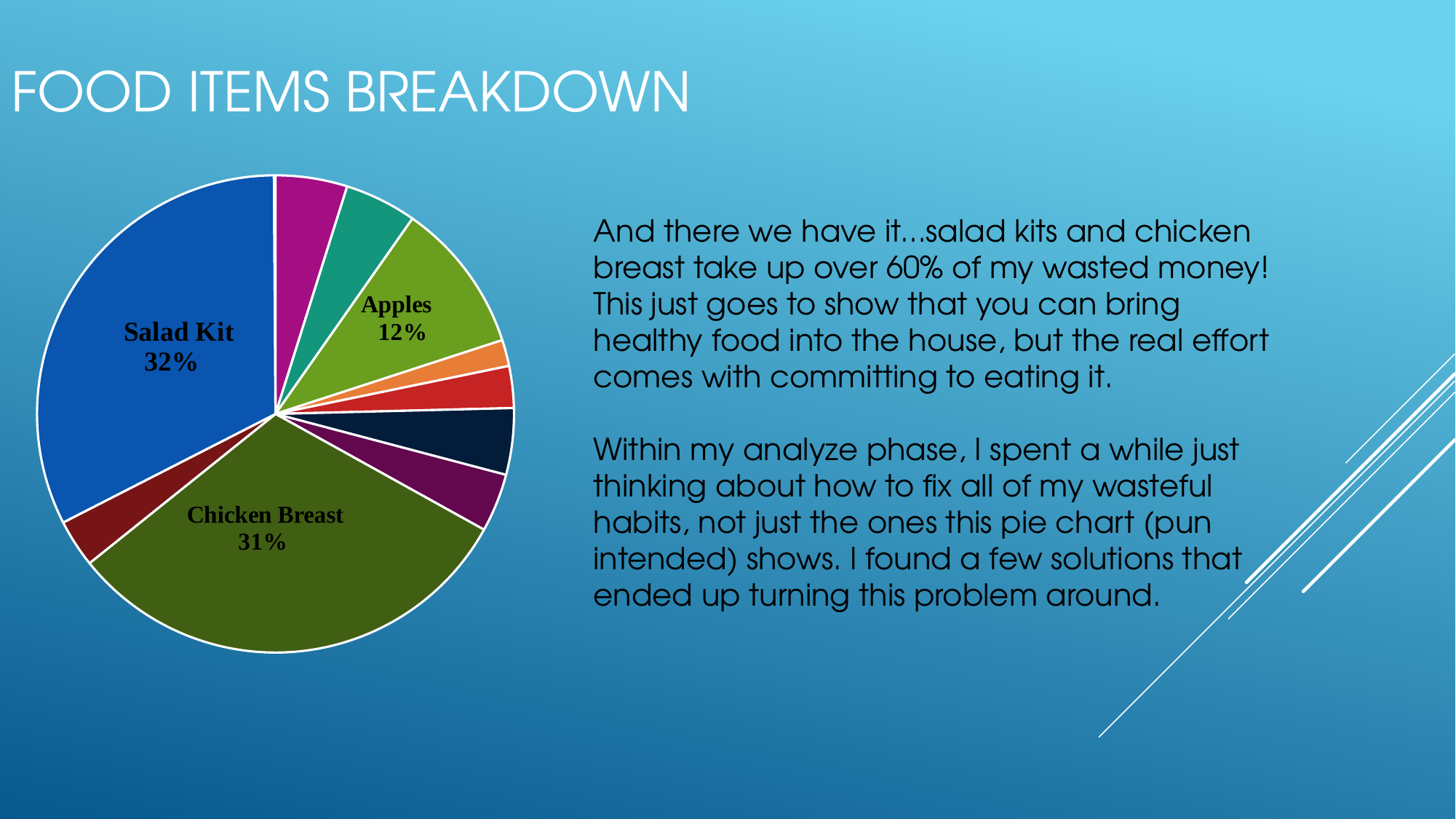

# Food items breakdown

### Chart

| Category |  |
|---|---|
| Food Waste by Food Type Pre Solution | None |
| Blueberries | 1.197 |
| Strawberries | 1.2000000000000002 |
| Apples | 2.525 |
| Mango | 0.4375 |
| Potatoes | 0.6980000000000001 |
| Onions | 1.11 |
| Tortillas | 0.9717500000000001 |
| Shredded Cheese | 0.0 |
| Chicken Breast | 7.6748037 |
| Ground Turkey | 0.0 |
| Blackberries | 0.798 |
| Salad Kit | 7.98 |
| Green Beans | 0.025400000000000002 |
And there we have it…salad kits and chicken breast take up over 60% of my wasted money! This just goes to show that you can bring healthy food into the house, but the real effort comes with committing to eating it.

Within my analyze phase, I spent a while just thinking about how to fix all of my wasteful habits, not just the ones this pie chart (pun intended) shows. I found a few solutions that ended up turning this problem around.